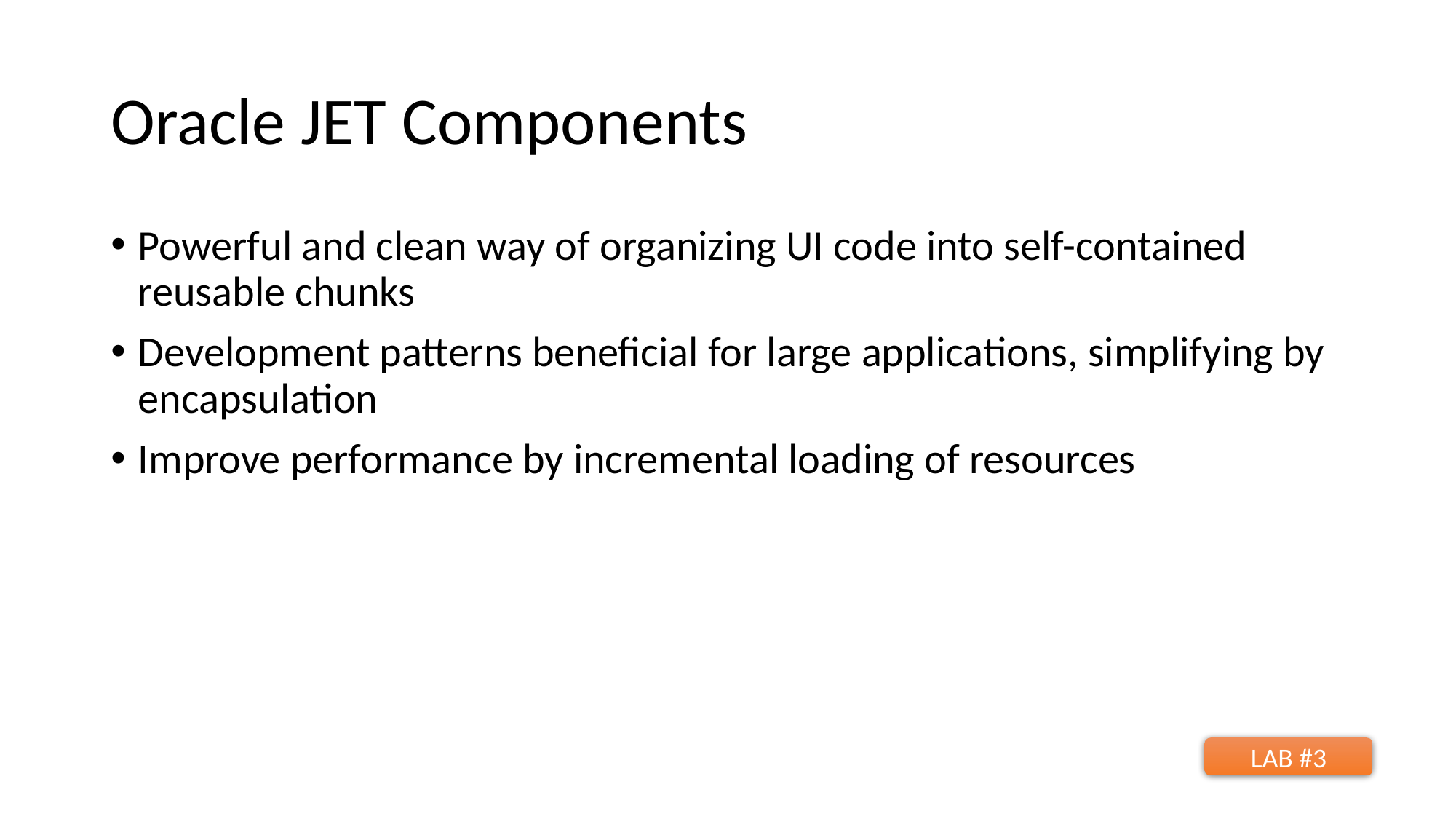

# Oracle JET Components
Powerful and clean way of organizing UI code into self-contained reusable chunks
Development patterns beneficial for large applications, simplifying by encapsulation
Improve performance by incremental loading of resources
LAB #3